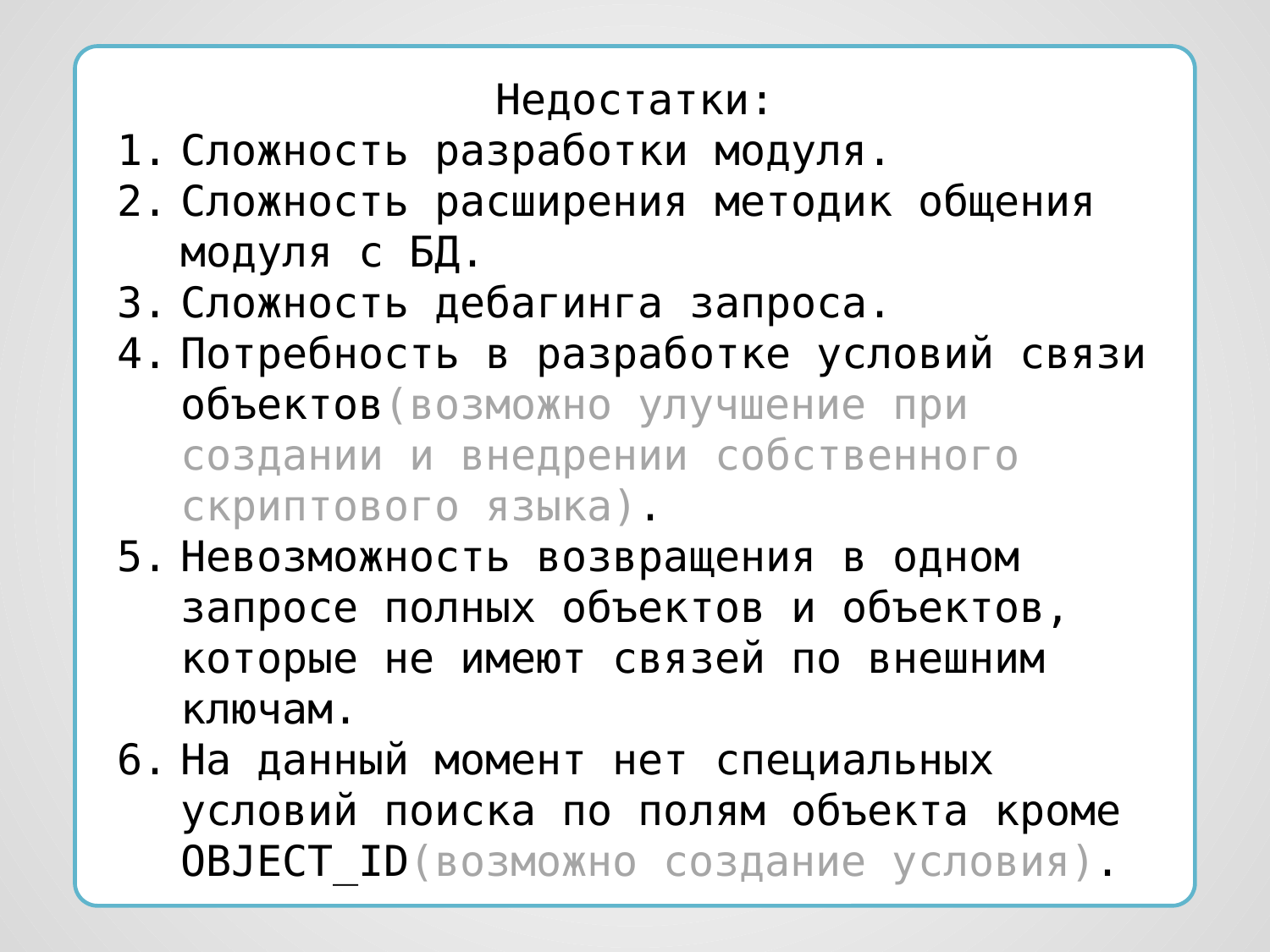

Недостатки:
Сложность разработки модуля.
Сложность расширения методик общения модуля с БД.
Сложность дебагинга запроса.
Потребность в разработке условий связи объектов(возможно улучшение при создании и внедрении собственного скриптового языка).
Невозможность возвращения в одном запросе полных объектов и объектов, которые не имеют связей по внешним ключам.
На данный момент нет специальных условий поиска по полям объекта кроме OBJECT_ID(возможно создание условия).